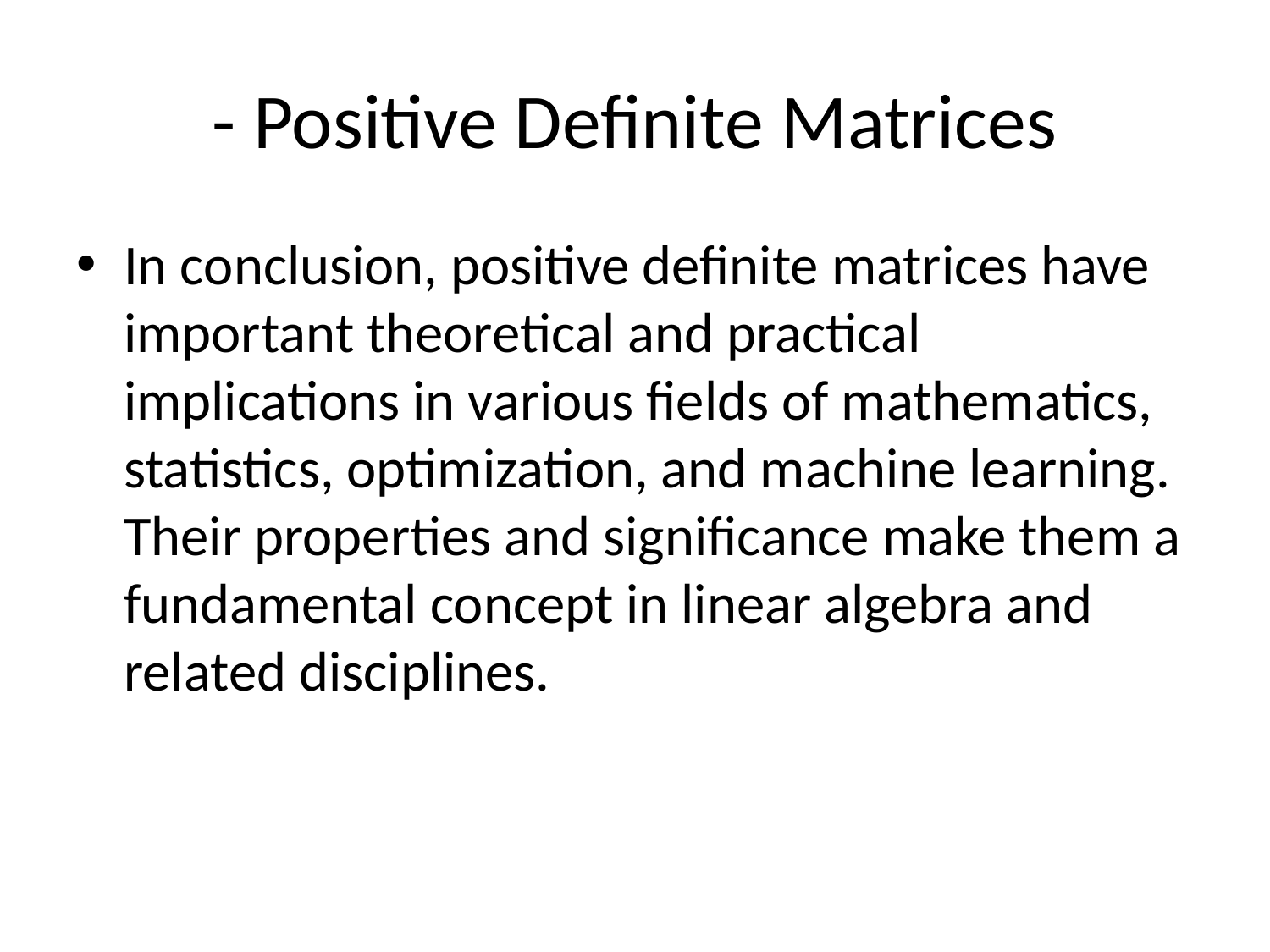

# - Positive Definite Matrices
In conclusion, positive definite matrices have important theoretical and practical implications in various fields of mathematics, statistics, optimization, and machine learning. Their properties and significance make them a fundamental concept in linear algebra and related disciplines.